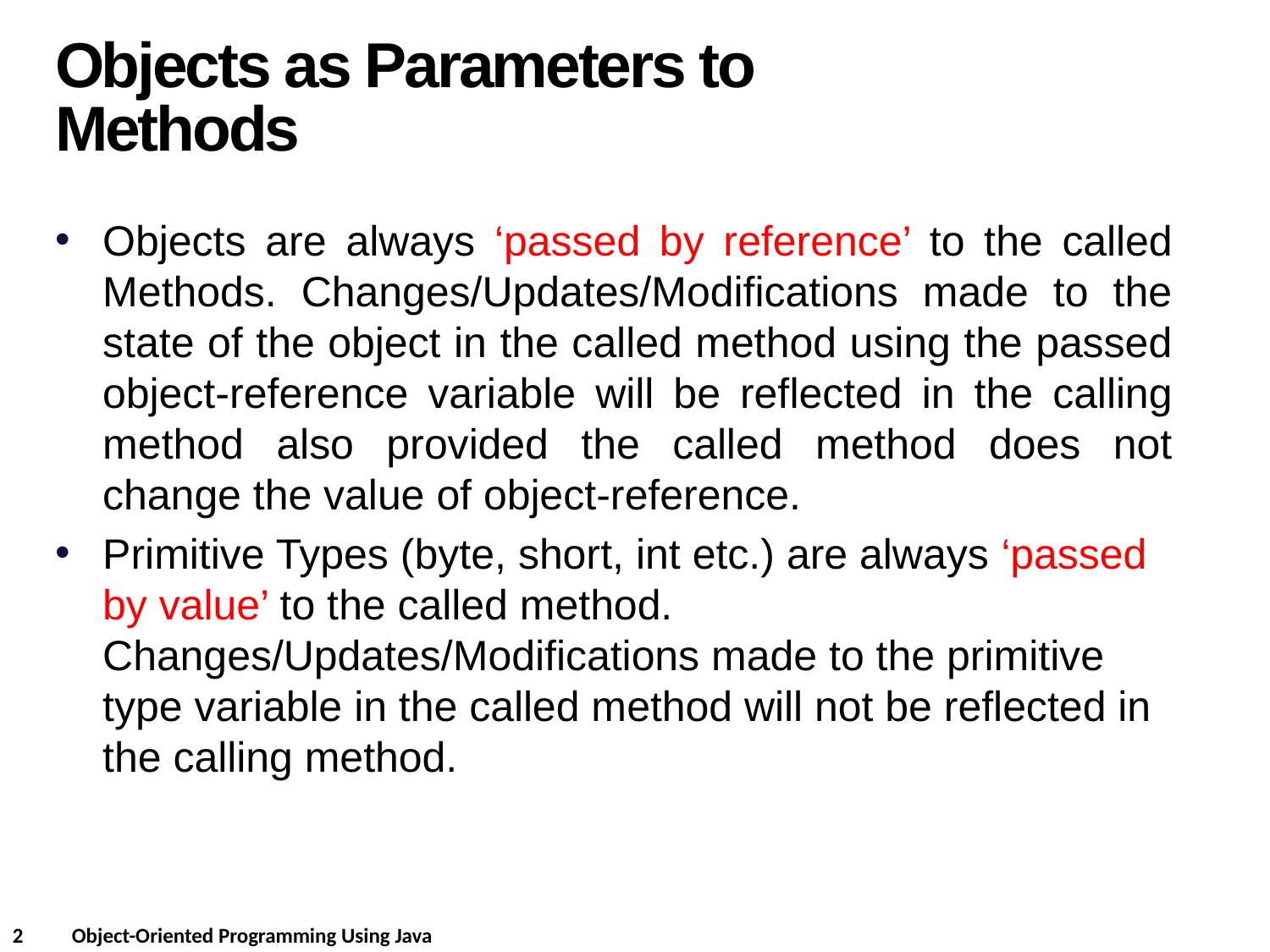

Objects as Parameters to Methods
Objects are always ‘passed by reference’ to the called Methods. Changes/Updates/Modifications made to the state of the object in the called method using the passed object-reference variable will be reflected in the calling method also provided the called method does not change the value of object-reference.
Primitive Types (byte, short, int etc.) are always ‘passed by value’ to the called method. Changes/Updates/Modifications made to the primitive type variable in the called method will not be reflected in the calling method.